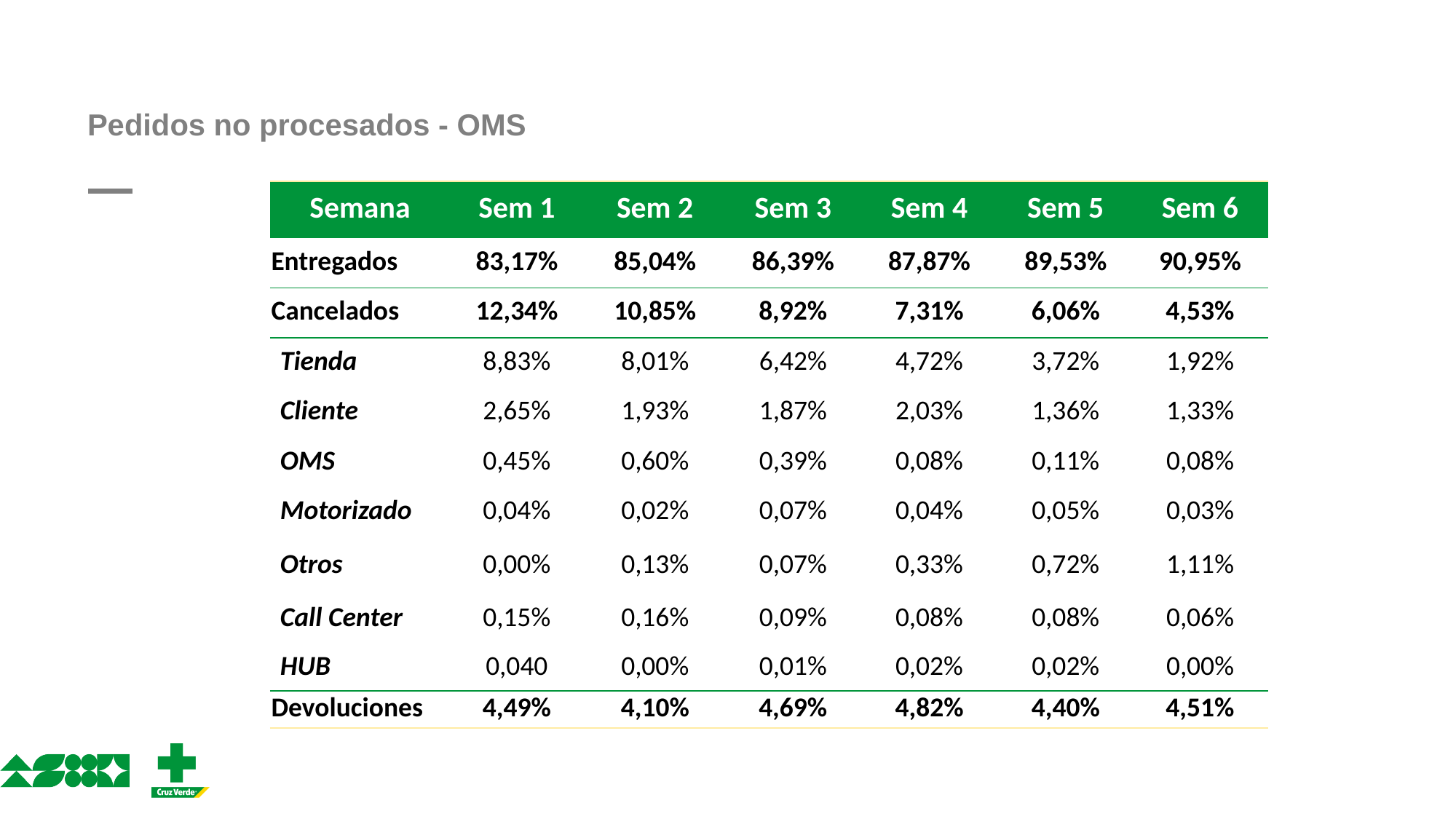

# Pedidos no procesados - OMS
| Semana | Sem 1 | Sem 2 | Sem 3 | Sem 4 | Sem 5 | Sem 6 |
| --- | --- | --- | --- | --- | --- | --- |
| Entregados | 83,17% | 85,04% | 86,39% | 87,87% | 89,53% | 90,95% |
| Cancelados | 12,34% | 10,85% | 8,92% | 7,31% | 6,06% | 4,53% |
| Tienda | 8,83% | 8,01% | 6,42% | 4,72% | 3,72% | 1,92% |
| Cliente | 2,65% | 1,93% | 1,87% | 2,03% | 1,36% | 1,33% |
| OMS | 0,45% | 0,60% | 0,39% | 0,08% | 0,11% | 0,08% |
| Motorizado | 0,04% | 0,02% | 0,07% | 0,04% | 0,05% | 0,03% |
| Otros | 0,00% | 0,13% | 0,07% | 0,33% | 0,72% | 1,11% |
| Call Center | 0,15% | 0,16% | 0,09% | 0,08% | 0,08% | 0,06% |
| HUB | 0,040 | 0,00% | 0,01% | 0,02% | 0,02% | 0,00% |
| Devoluciones | 4,49% | 4,10% | 4,69% | 4,82% | 4,40% | 4,51% |